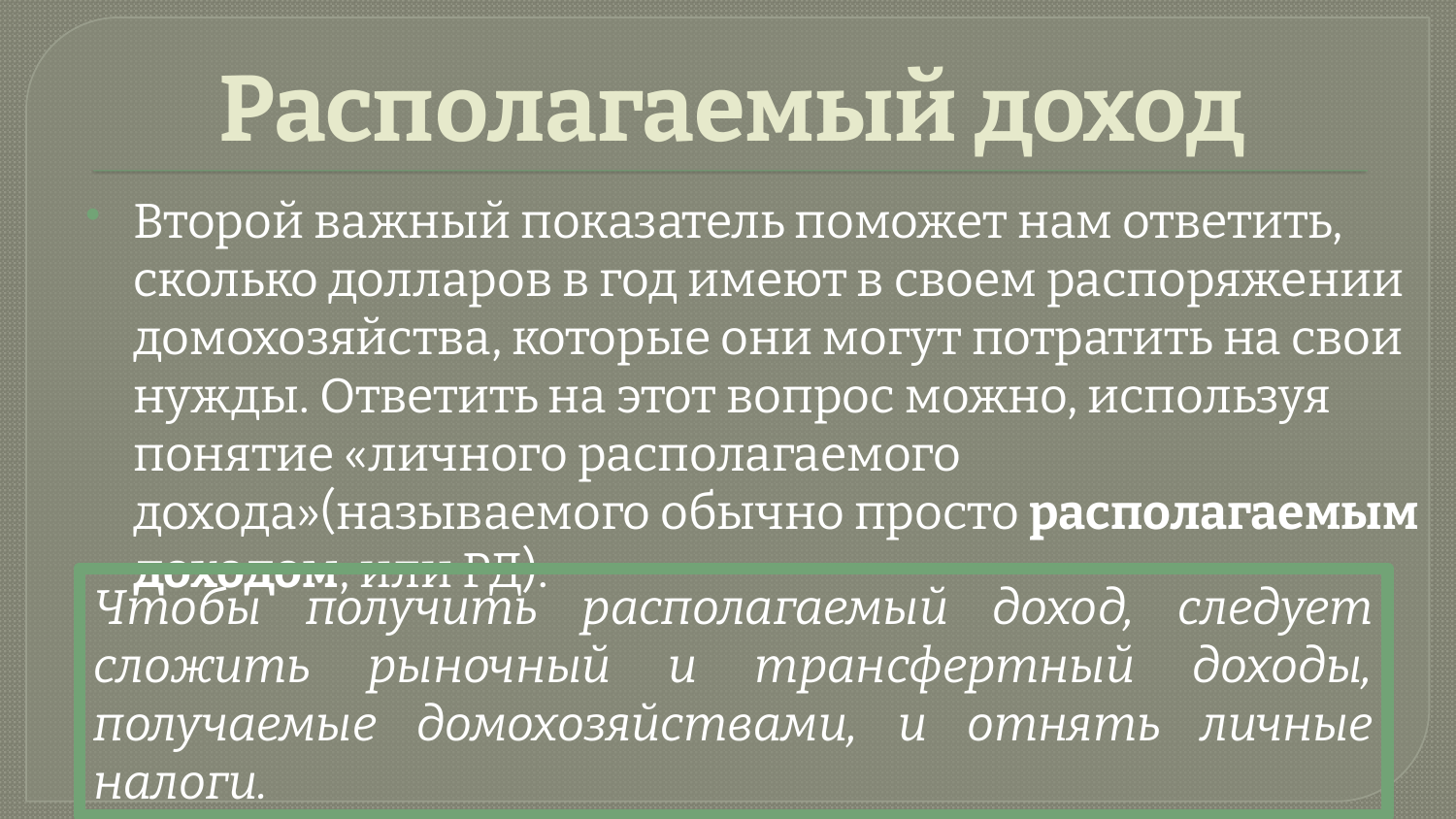

# Располагаемый доход
Второй важный показатель поможет нам ответить, сколько долларов в год имеют в своем распоряжении домохозяйства, которые они могут потратить на свои нужды. Ответить на этот вопрос можно, используя понятие «личного располагаемого дохода»(называемого обычно просто располагаемым доходом, или РД).
Чтобы получить располагаемый доход, следует сложить рыночный и трансфертный доходы, получаемые домохозяйствами, и отнять личные налоги.